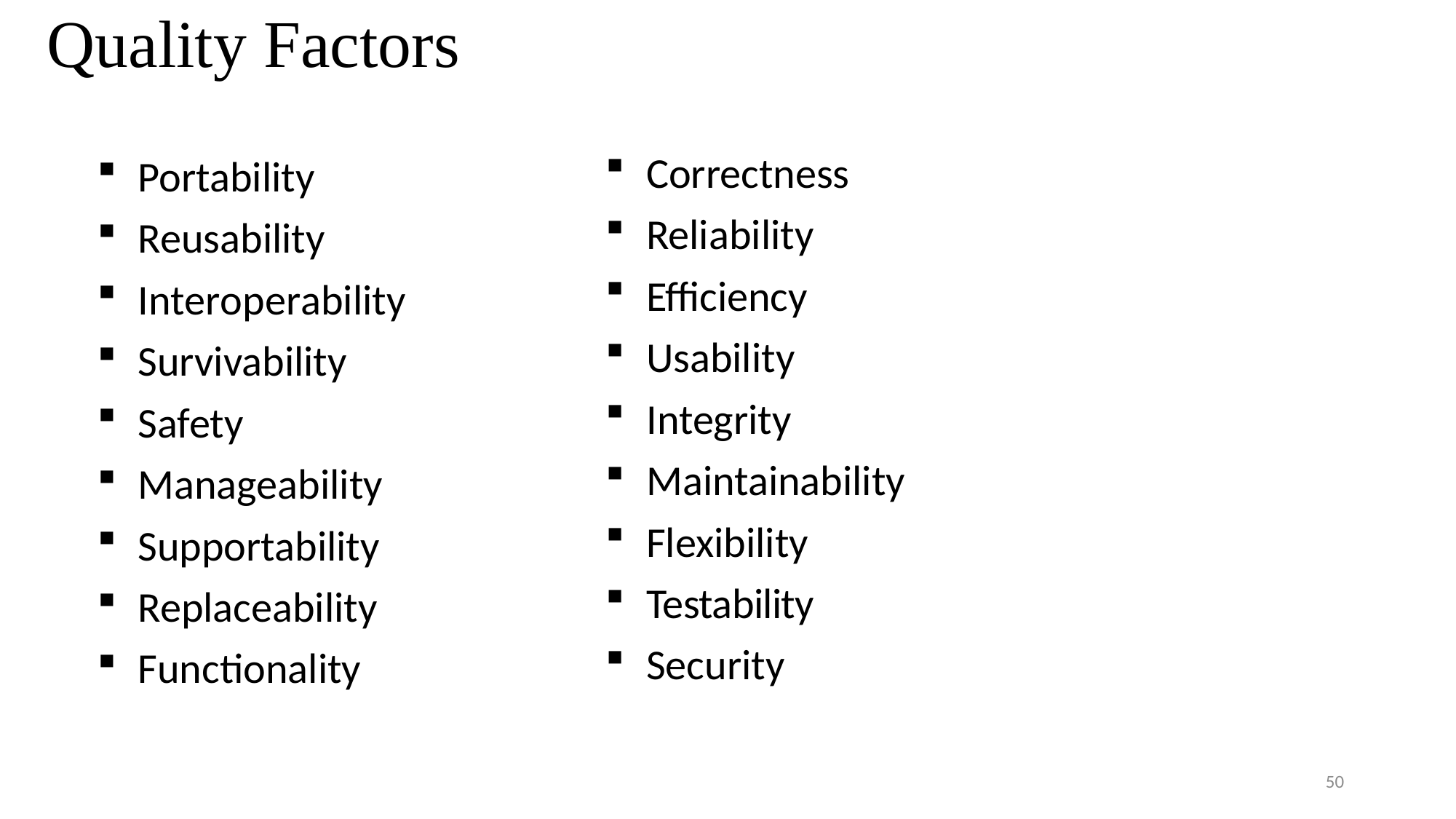

# Quality Factors
Correctness
Reliability
Efficiency
Usability
Integrity
Maintainability
Flexibility
Testability
Security
Portability
Reusability
Interoperability
Survivability
Safety
Manageability
Supportability
Replaceability
Functionality
50